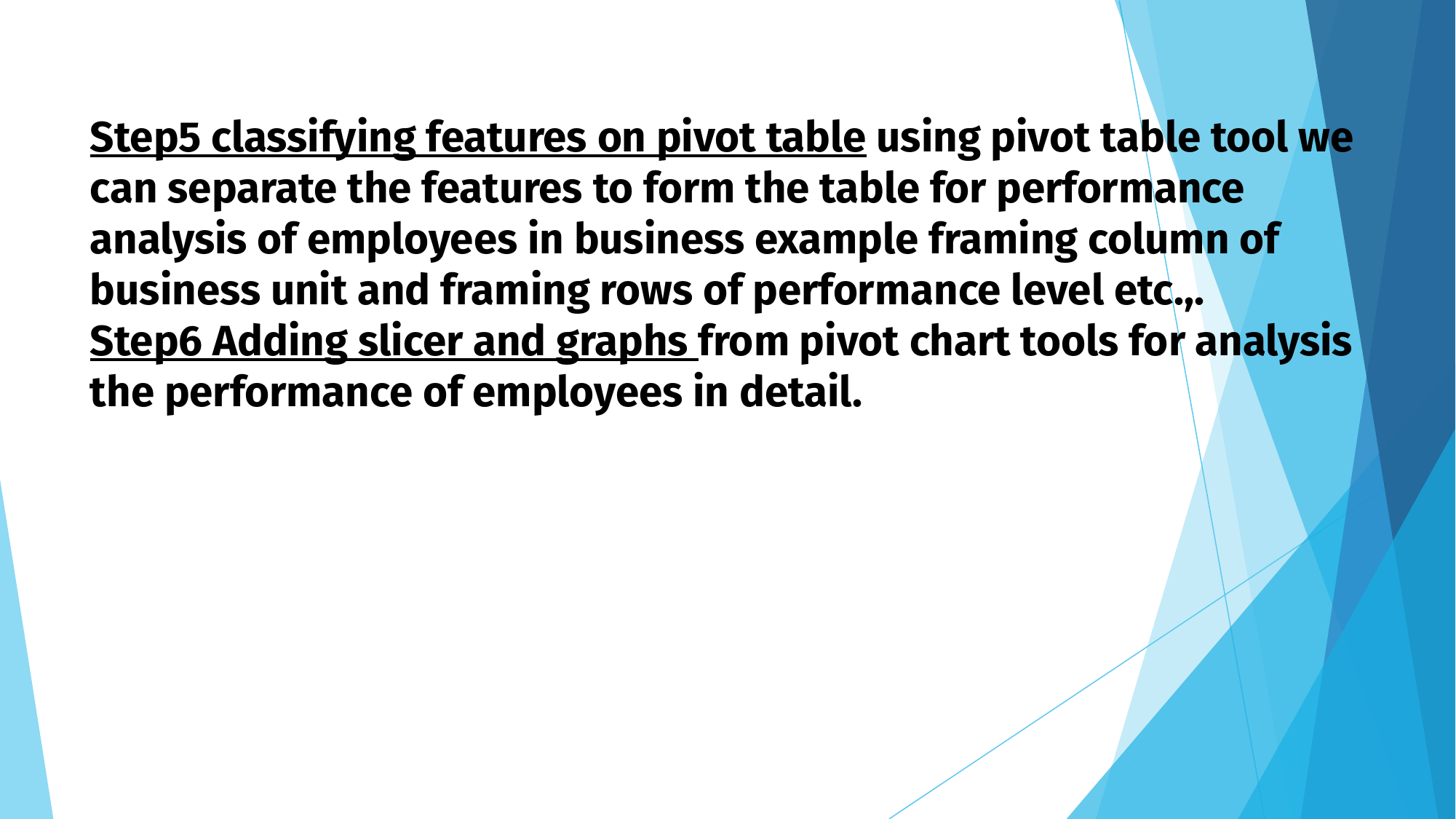

# Step5 classifying features on pivot table using pivot table tool we can separate the features to form the table for performance analysis of employees in business example framing column of business unit and framing rows of performance level etc.,. Step6 Adding slicer and graphs from pivot chart tools for analysis the performance of employees in detail.